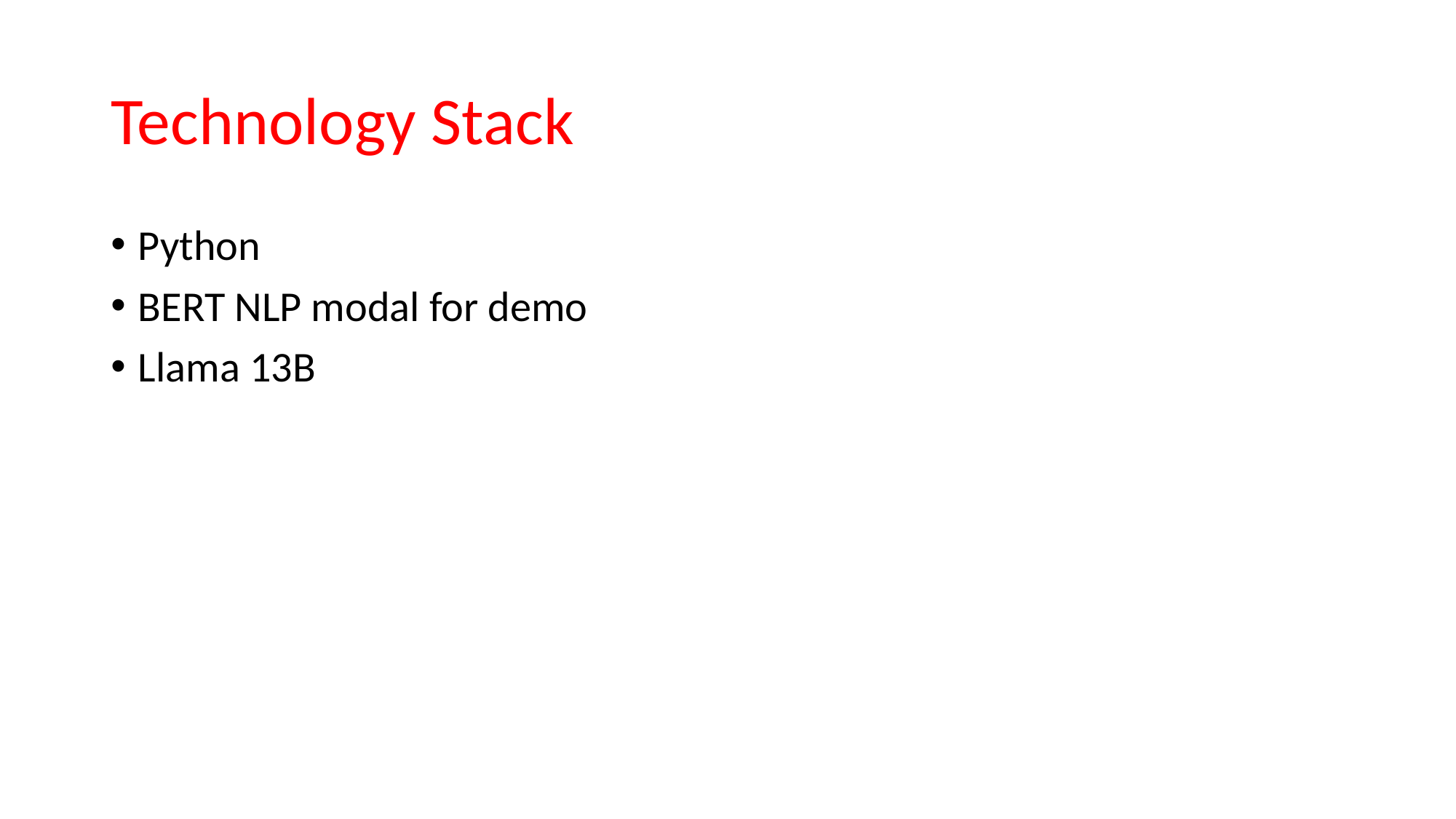

# Technology Stack
Python
BERT NLP modal for demo
Llama 13B